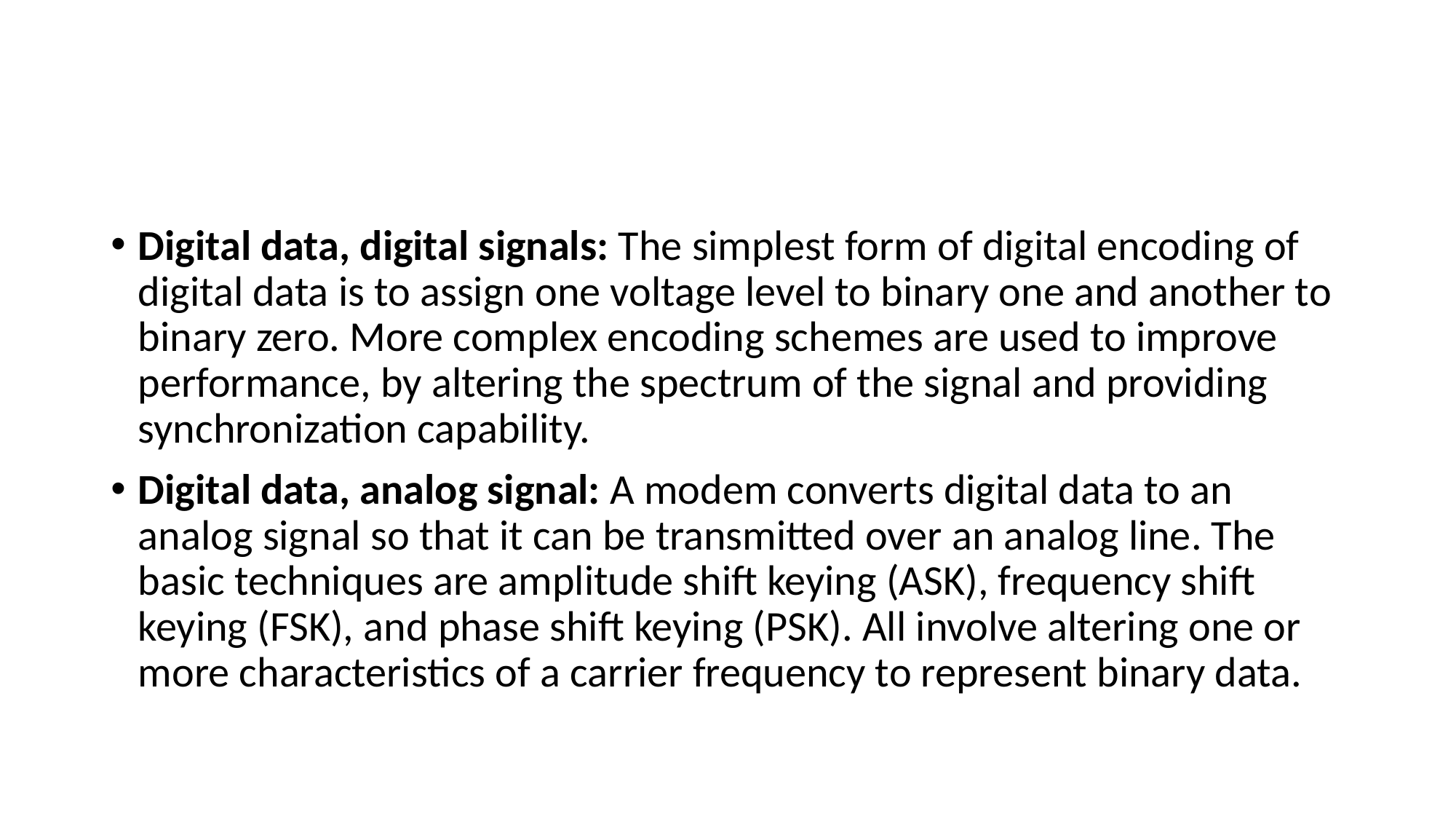

#
Digital data, digital signals: The simplest form of digital encoding of digital data is to assign one voltage level to binary one and another to binary zero. More complex encoding schemes are used to improve performance, by altering the spectrum of the signal and providing synchronization capability.
Digital data, analog signal: A modem converts digital data to an analog signal so that it can be transmitted over an analog line. The basic techniques are amplitude shift keying (ASK), frequency shift keying (FSK), and phase shift keying (PSK). All involve altering one or more characteristics of a carrier frequency to represent binary data.